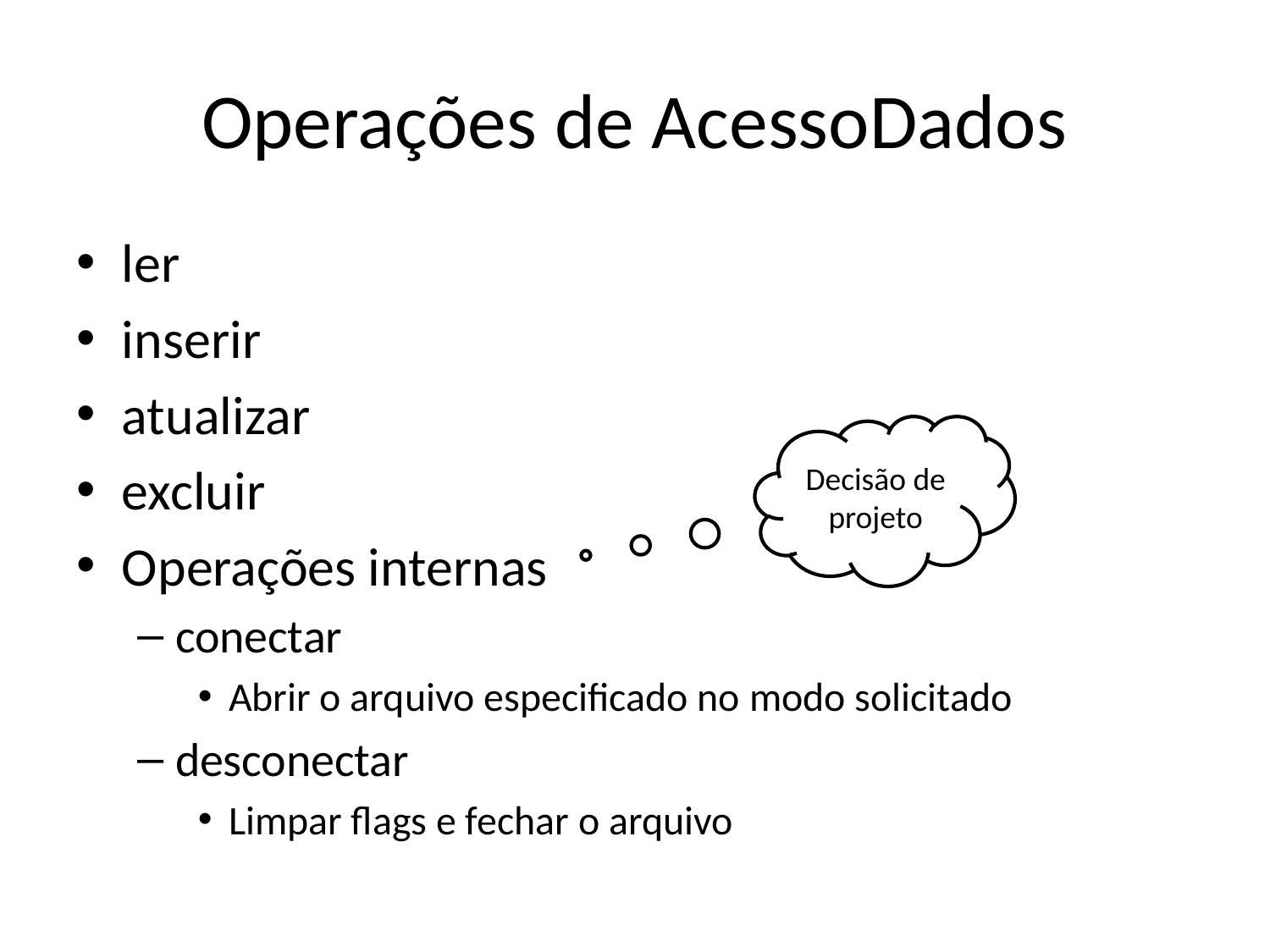

# Operações de AcessoDados
ler
inserir
atualizar
excluir
Operações internas
conectar
Abrir o arquivo especificado no modo solicitado
desconectar
Limpar flags e fechar o arquivo
Decisão de projeto